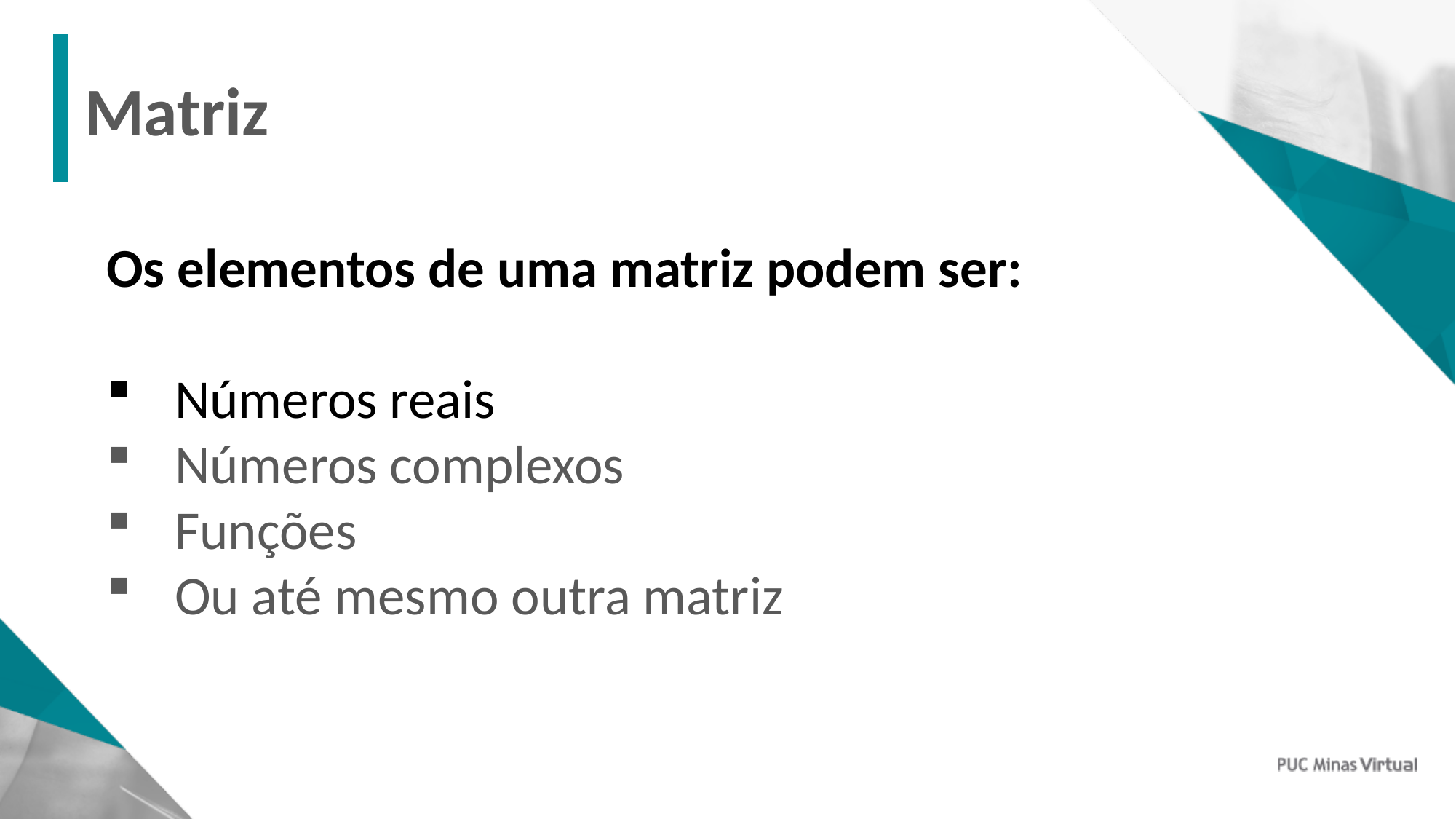

# Matriz

TÍTULO
FONTE CALIBRI 45  (TAMANHO MÁX.)
(O tamanho da fonte pode variar dependendo da quantidade de caracteres.)

Os elementos de uma matriz podem ser:

Números reais
Números complexos
Funções
Ou até mesmo outra matriz